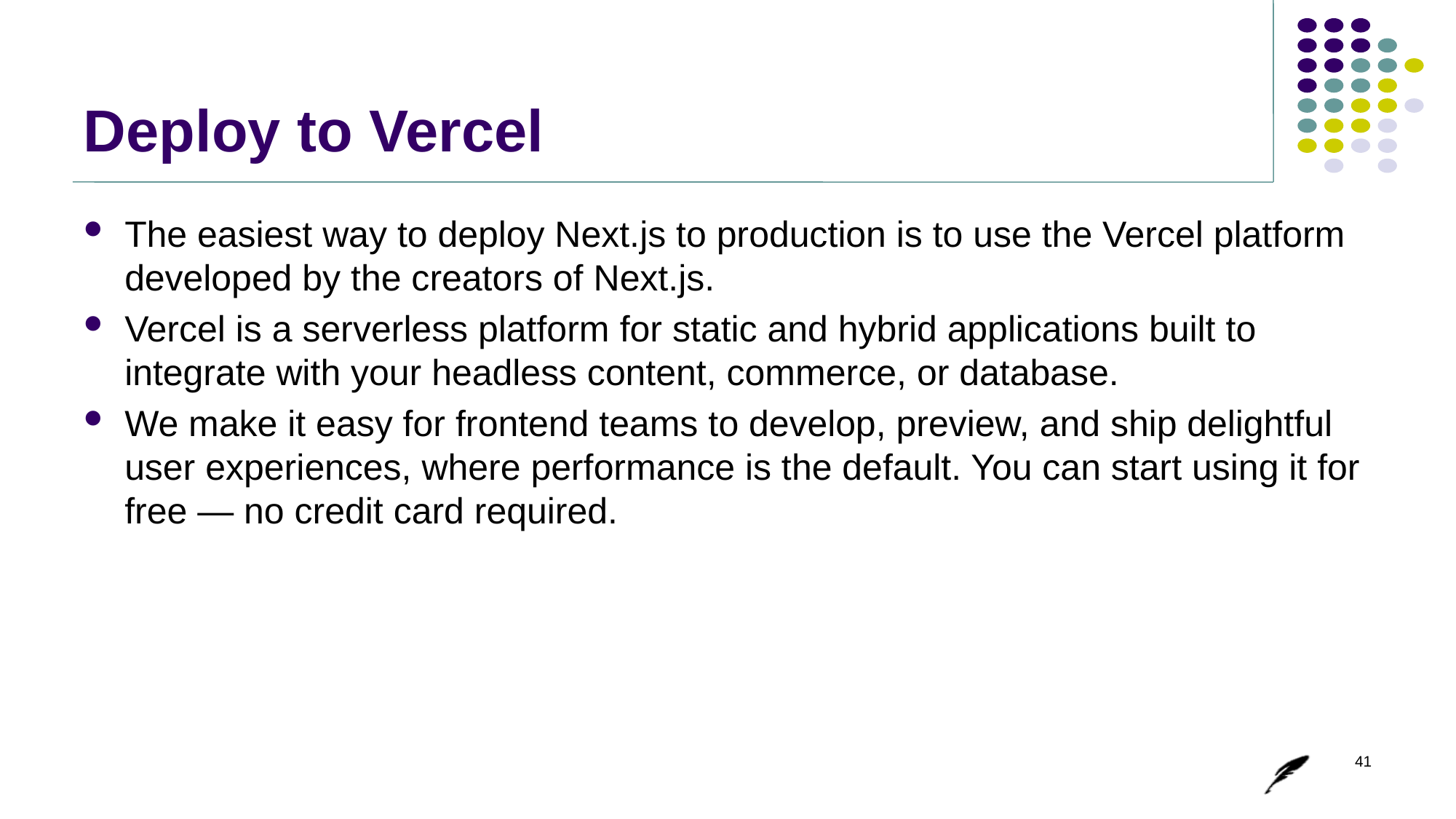

# Deploy to Vercel
The easiest way to deploy Next.js to production is to use the Vercel platform developed by the creators of Next.js.
Vercel is a serverless platform for static and hybrid applications built to integrate with your headless content, commerce, or database.
We make it easy for frontend teams to develop, preview, and ship delightful user experiences, where performance is the default. You can start using it for free — no credit card required.
41